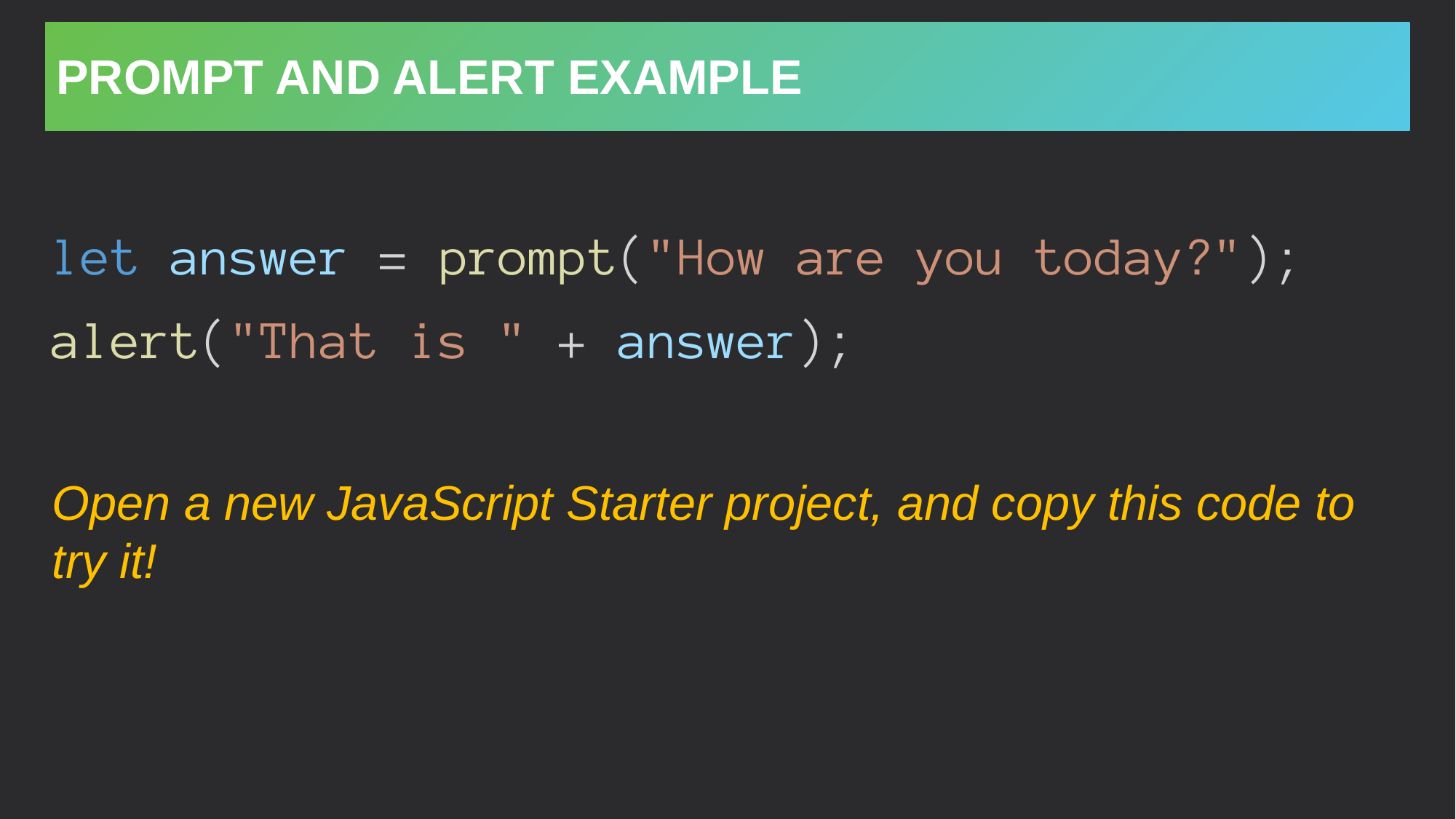

# Prompt and alert example

let answer = prompt("How are you today?");
alert("That is " + answer);

Open a new JavaScript Starter project, and copy this code to try it!